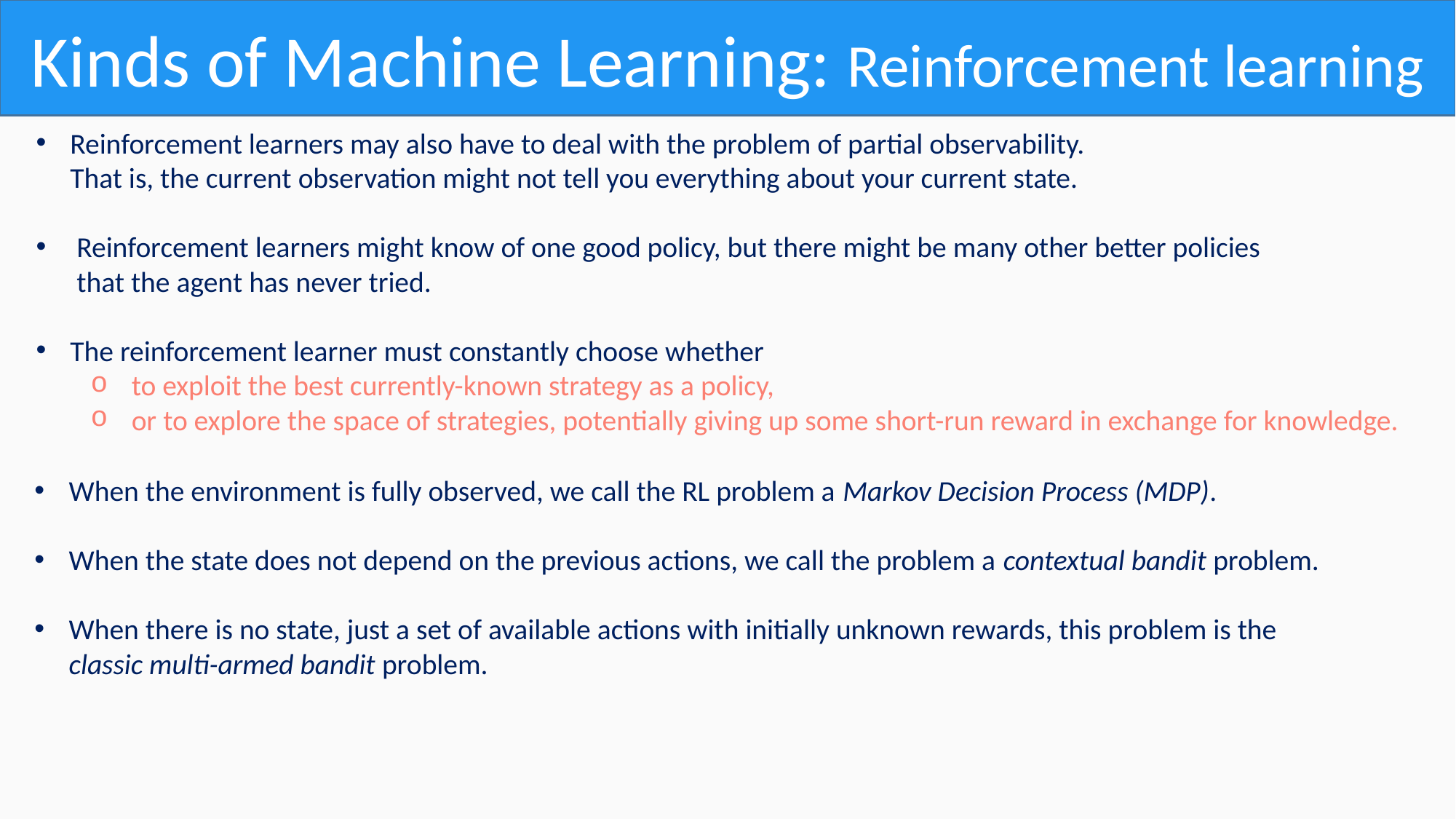

Kinds of Machine Learning: Reinforcement learning
Reinforcement learners may also have to deal with the problem of partial observability.
That is, the current observation might not tell you everything about your current state.
 Reinforcement learners might know of one good policy, but there might be many other better policies
 that the agent has never tried.
The reinforcement learner must constantly choose whether
to exploit the best currently-known strategy as a policy,
or to explore the space of strategies, potentially giving up some short-run reward in exchange for knowledge.
When the environment is fully observed, we call the RL problem a Markov Decision Process (MDP).
When the state does not depend on the previous actions, we call the problem a contextual bandit problem.
When there is no state, just a set of available actions with initially unknown rewards, this problem is the
classic multi-armed bandit problem.